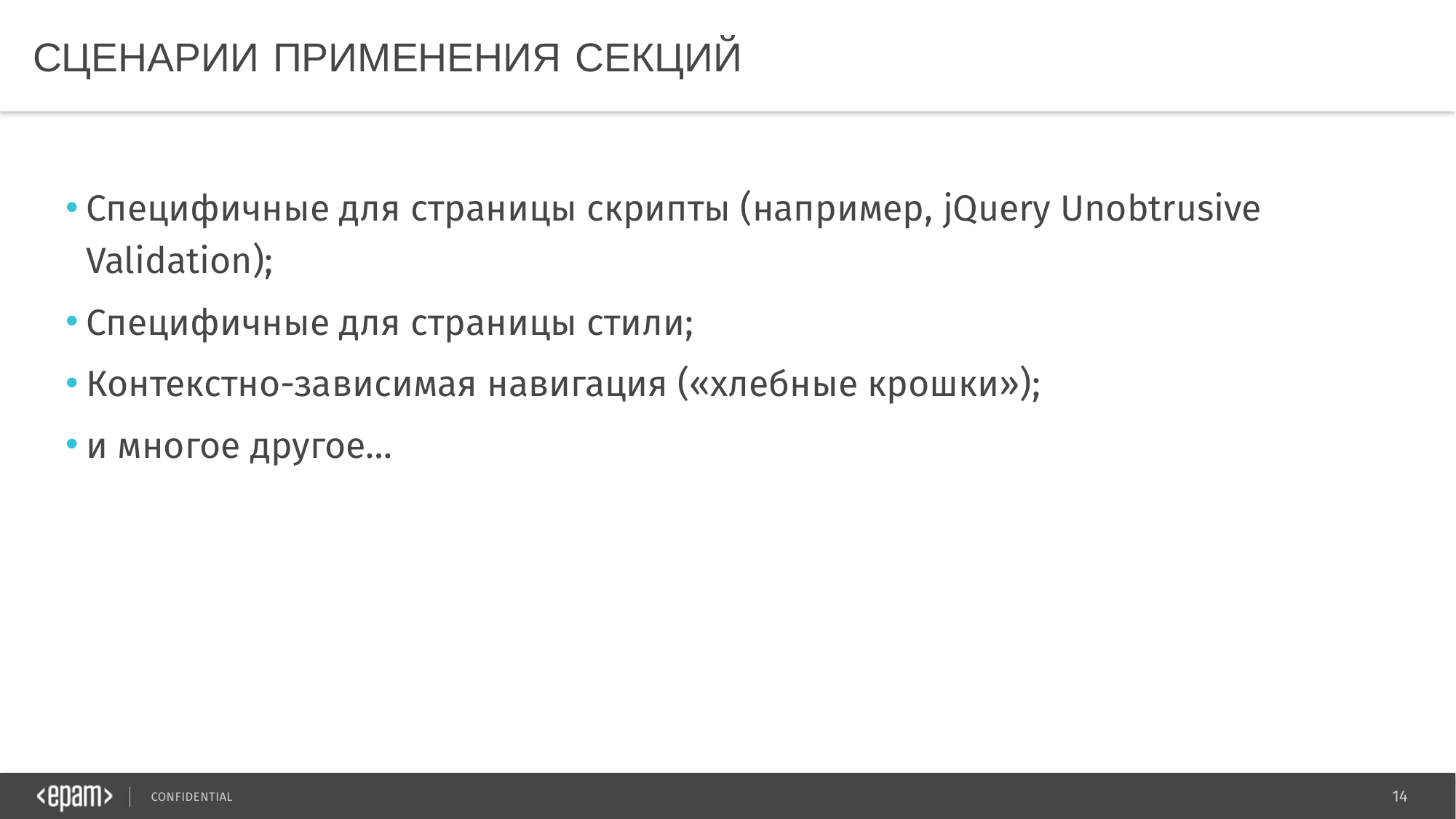

# Сценарии применения секций
Специфичные для страницы скрипты (например, jQuery Unobtrusive Validation);
Специфичные для страницы стили;
Контекстно-зависимая навигация («хлебные крошки»);
и многое другое…